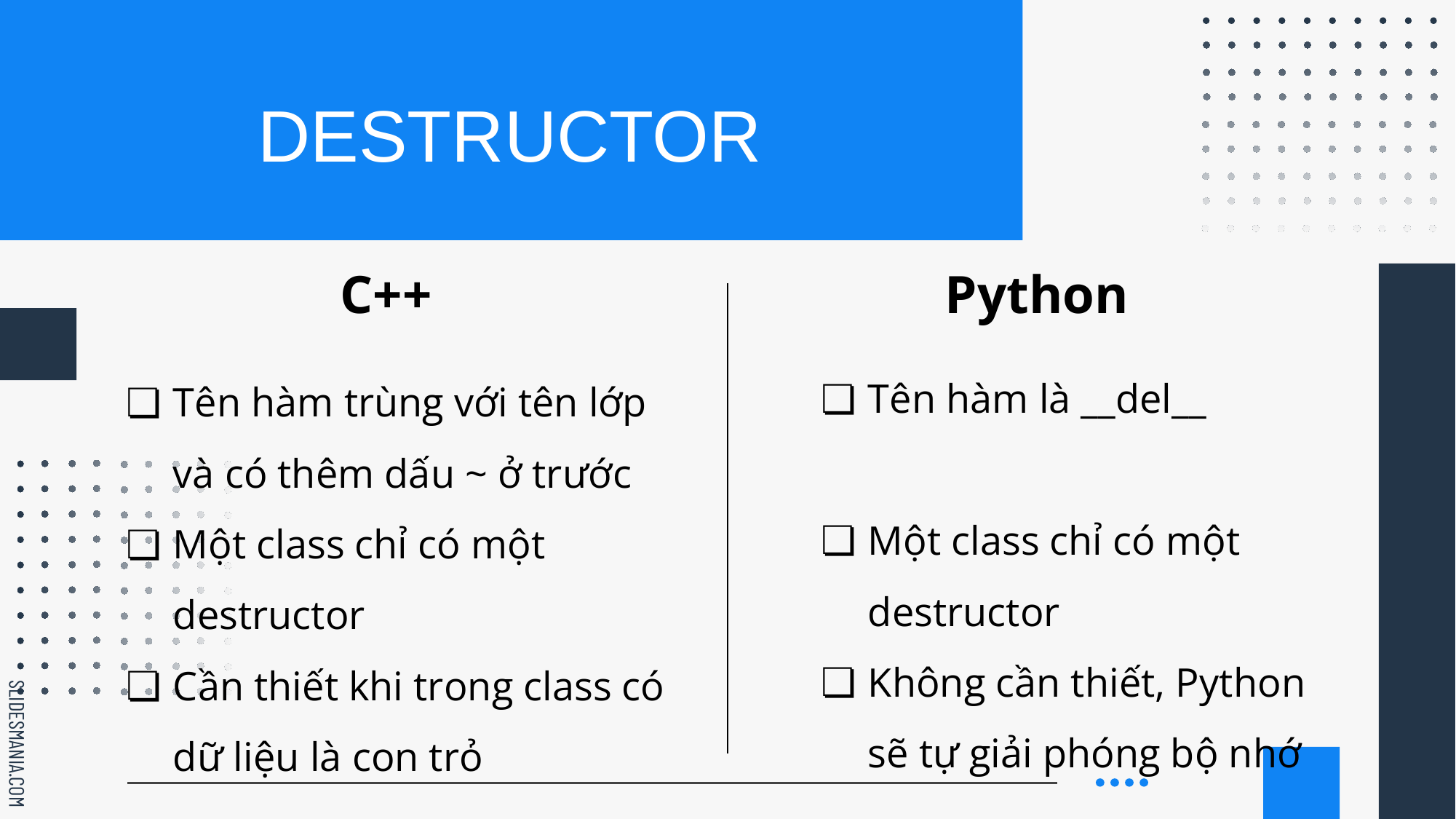

# DESTRUCTOR
C++
Python
Tên hàm trùng với tên lớp và có thêm dấu ~ ở trước
Một class chỉ có một destructor
Cần thiết khi trong class có dữ liệu là con trỏ
Tên hàm là __del__

Một class chỉ có một destructor
Không cần thiết, Python sẽ tự giải phóng bộ nhớ